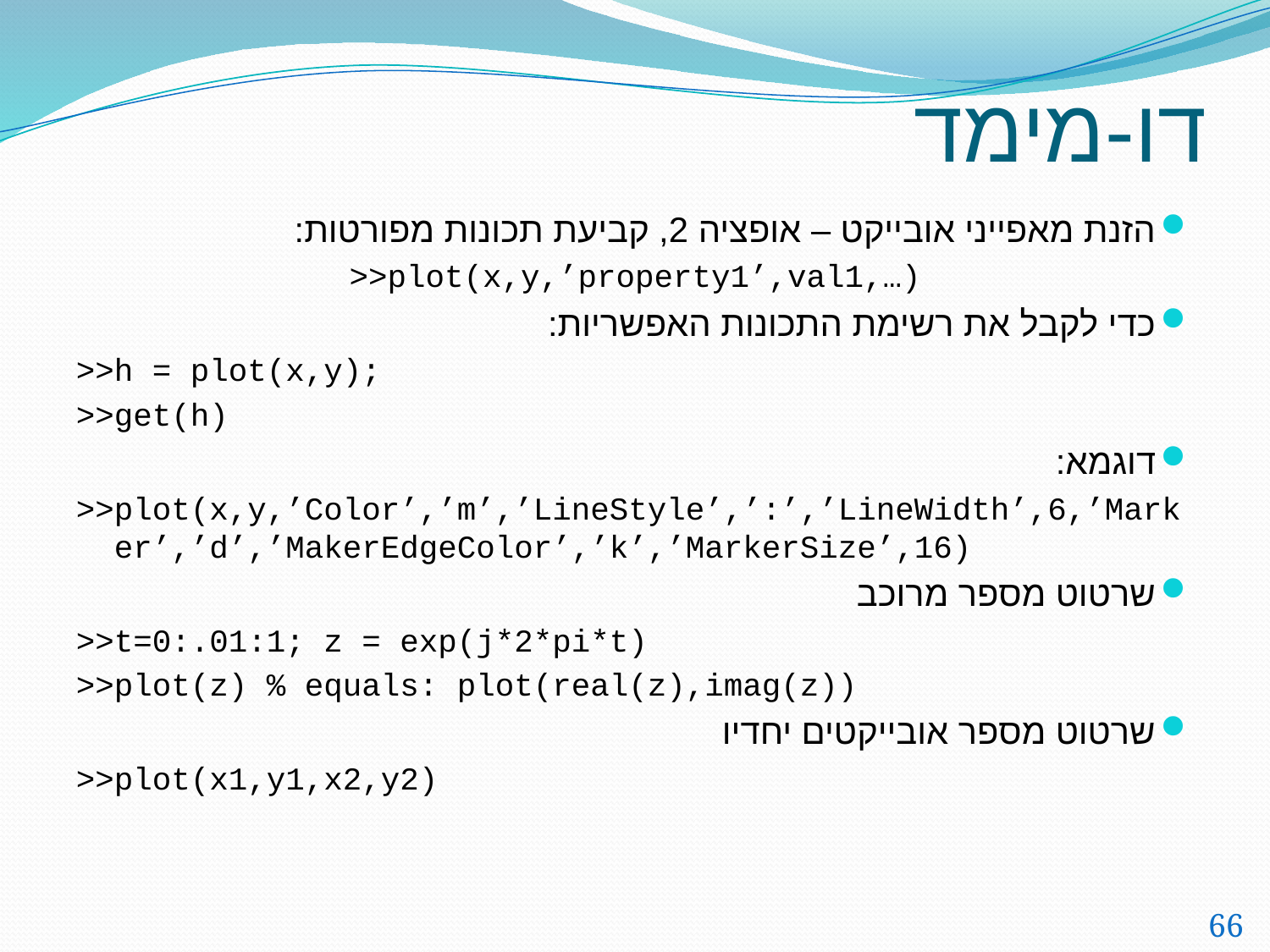

# דו-מימד
הזנת מאפייני אובייקט – אופציה 2, קביעת תכונות מפורטות:
>>plot(x,y,’property1’,val1,…)
כדי לקבל את רשימת התכונות האפשריות:
>>h = plot(x,y);
>>get(h)
דוגמא:
>>plot(x,y,’Color’,’m’,’LineStyle’,’:’,’LineWidth’,6,’Marker’,’d’,’MakerEdgeColor’,’k’,’MarkerSize’,16)
שרטוט מספר מרוכב
>>t=0:.01:1; z = exp(j*2*pi*t)
>>plot(z) % equals: plot(real(z),imag(z))
שרטוט מספר אובייקטים יחדיו
>>plot(x1,y1,x2,y2)